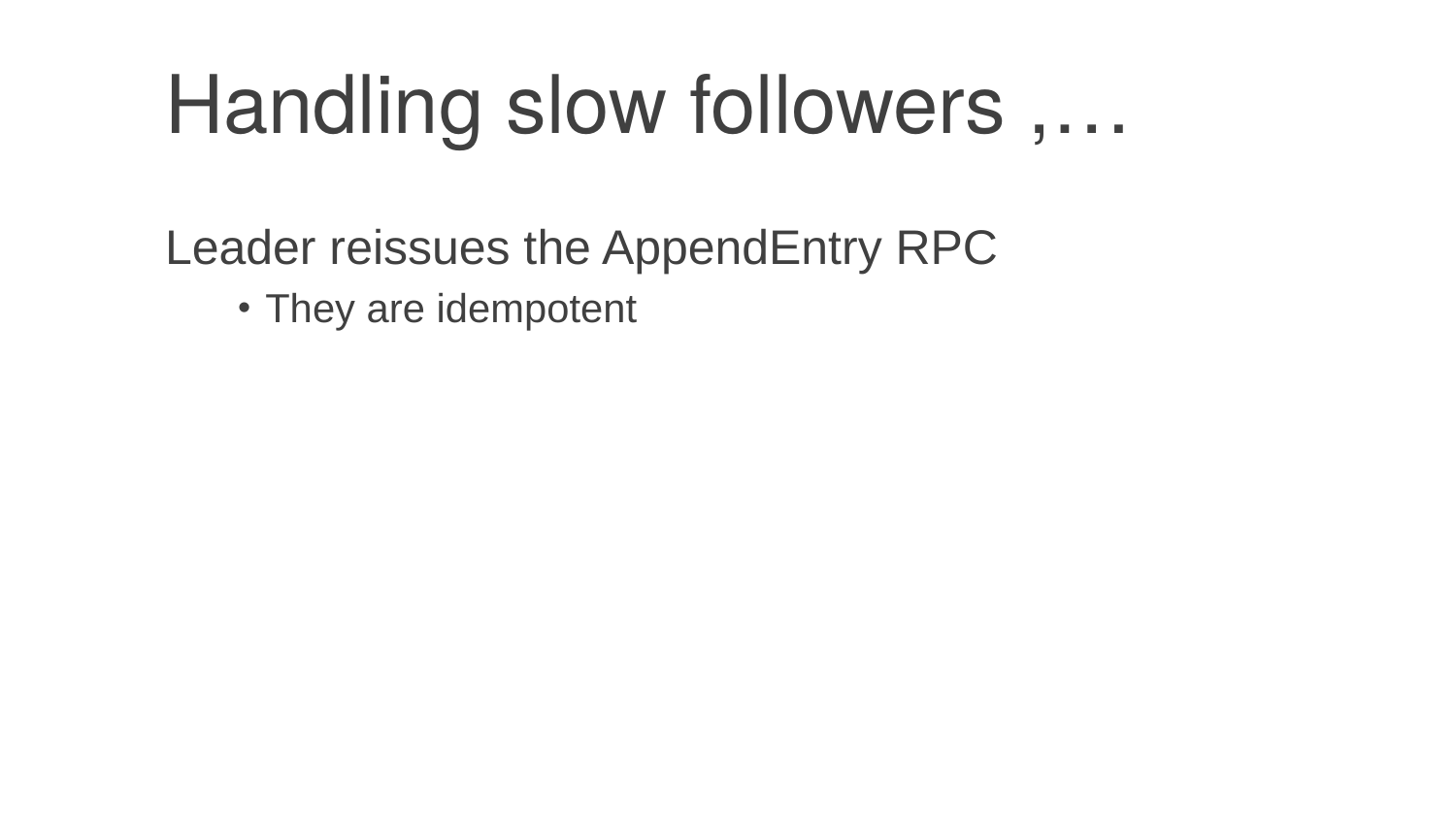

Handling slow followers ,…
Leader reissues the AppendEntry RPC
They are idempotent